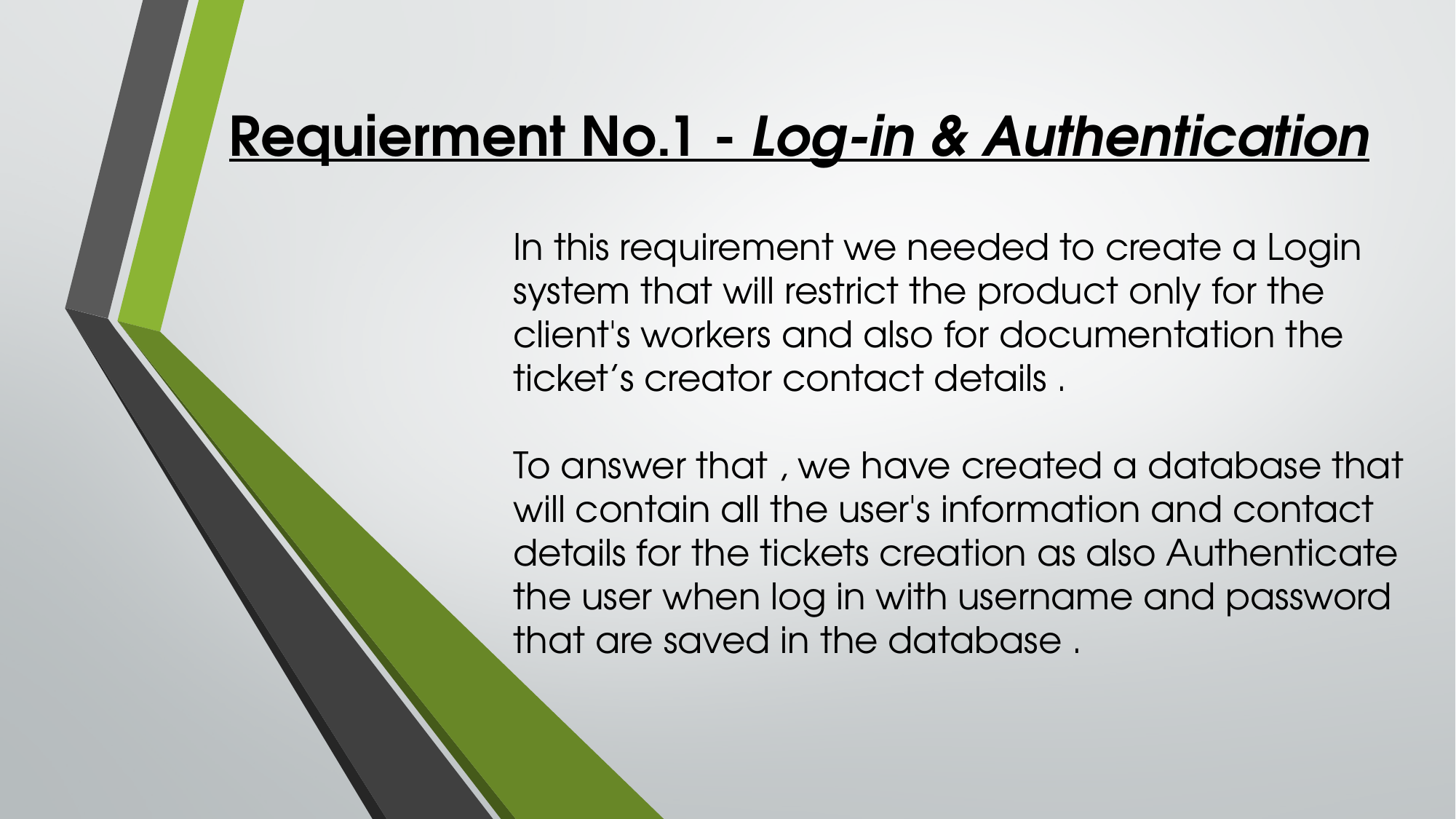

Requierment No.1 - Log-in & Authentication
In this requirement we needed to create a Login system that will restrict the product only for the client's workers and also for documentation the ticket’s creator contact details .

To answer that , we have created a database that will contain all the user's information and contact details for the tickets creation as also Authenticate  the user when log in with username and password that are saved in the database .